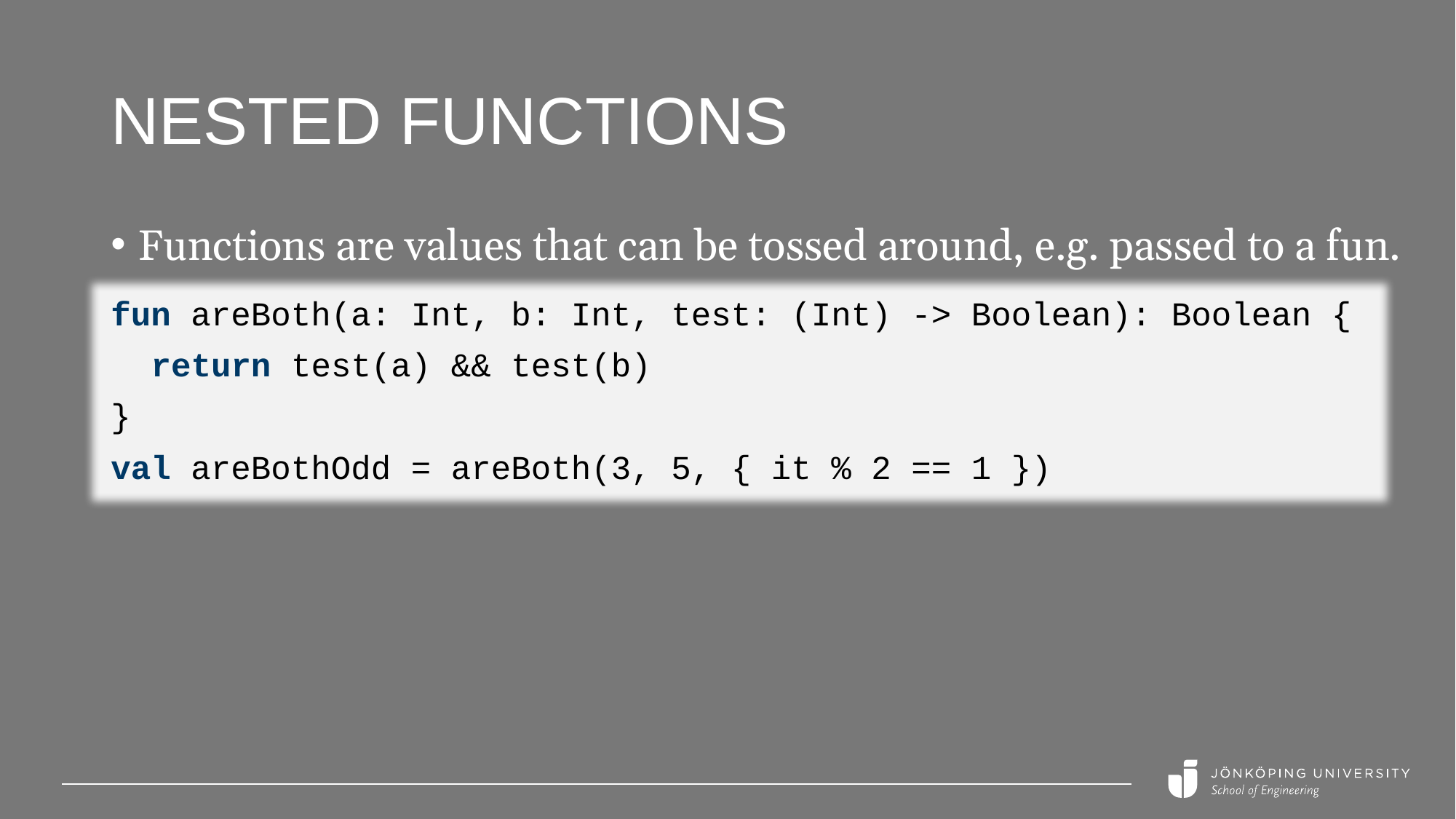

# Nested functions
Functions are values that can be tossed around, e.g. passed to a fun.
fun areBoth(a: Int, b: Int, test: (Int) -> Boolean): Boolean {
  return test(a) && test(b)
}
val areBothOdd = areBoth(3, 5, { it % 2 == 1 })